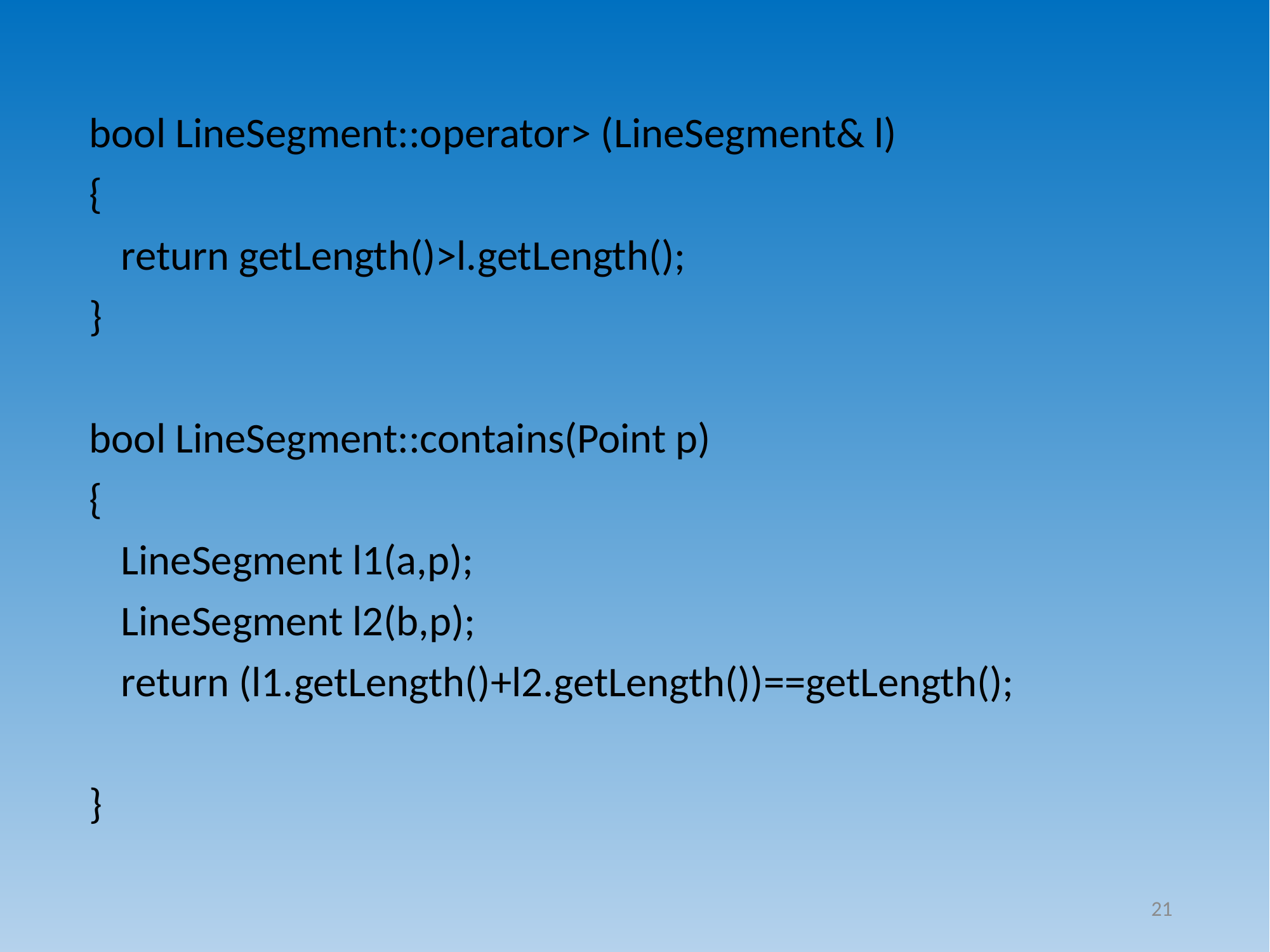

bool LineSegment::operator> (LineSegment& l)
{
	return getLength()>l.getLength();
}

bool LineSegment::contains(Point p)
{
	LineSegment l1(a,p);
	LineSegment l2(b,p);
	return (l1.getLength()+l2.getLength())==getLength();

}

21